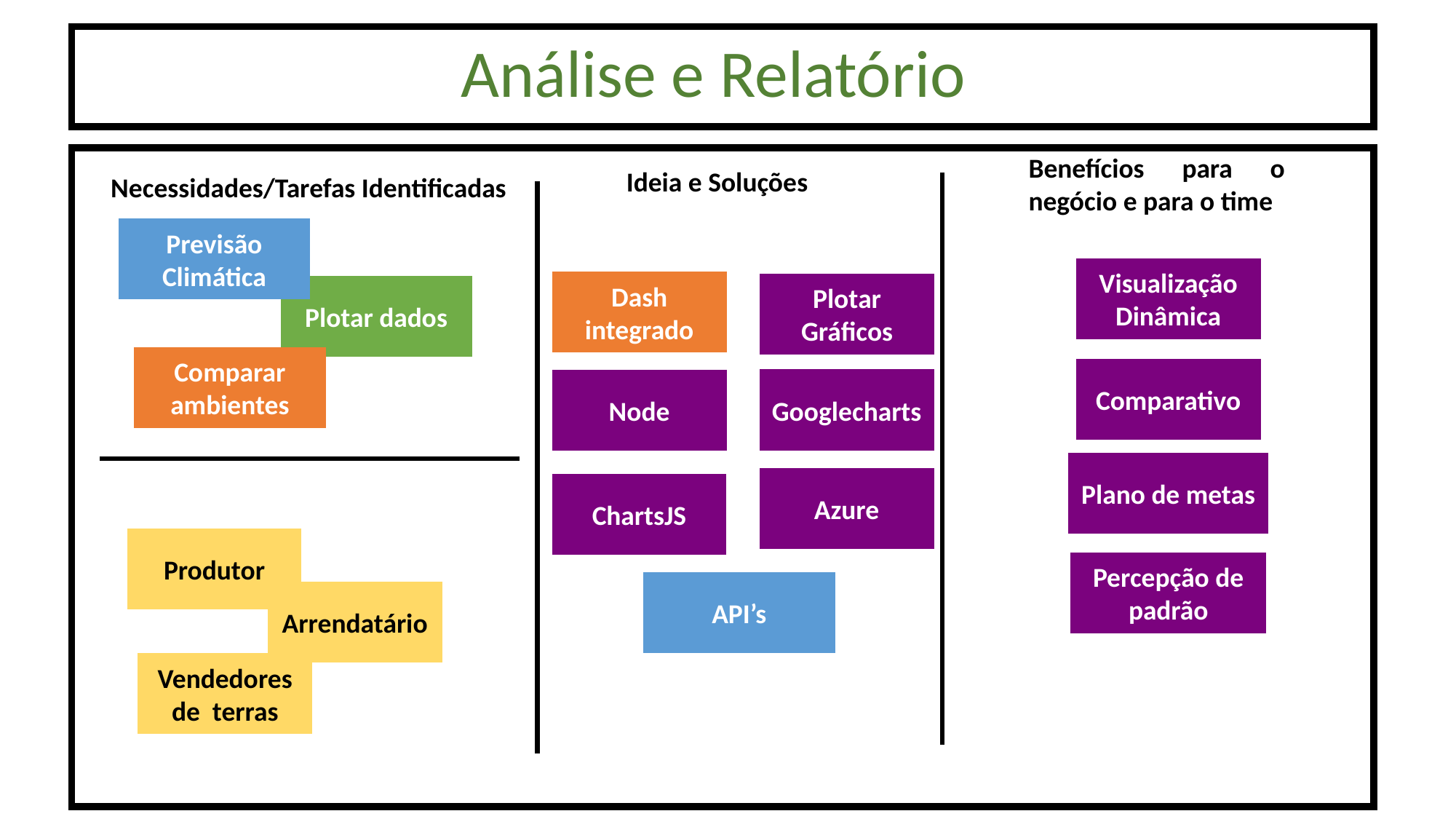

Análise e Relatório

Benefícios para o negócio e para o time
Ideia e Soluções
Necessidades/Tarefas Identificadas
Previsão Climática
Visualização Dinâmica
Dash integrado
Plotar Gráficos
Plotar dados
Comparar
ambientes
Comparativo
Googlecharts
Node
Plano de metas
Azure
ChartsJS
Produtor
Percepção de padrão
API’s
Arrendatário
Vendedores de  terras